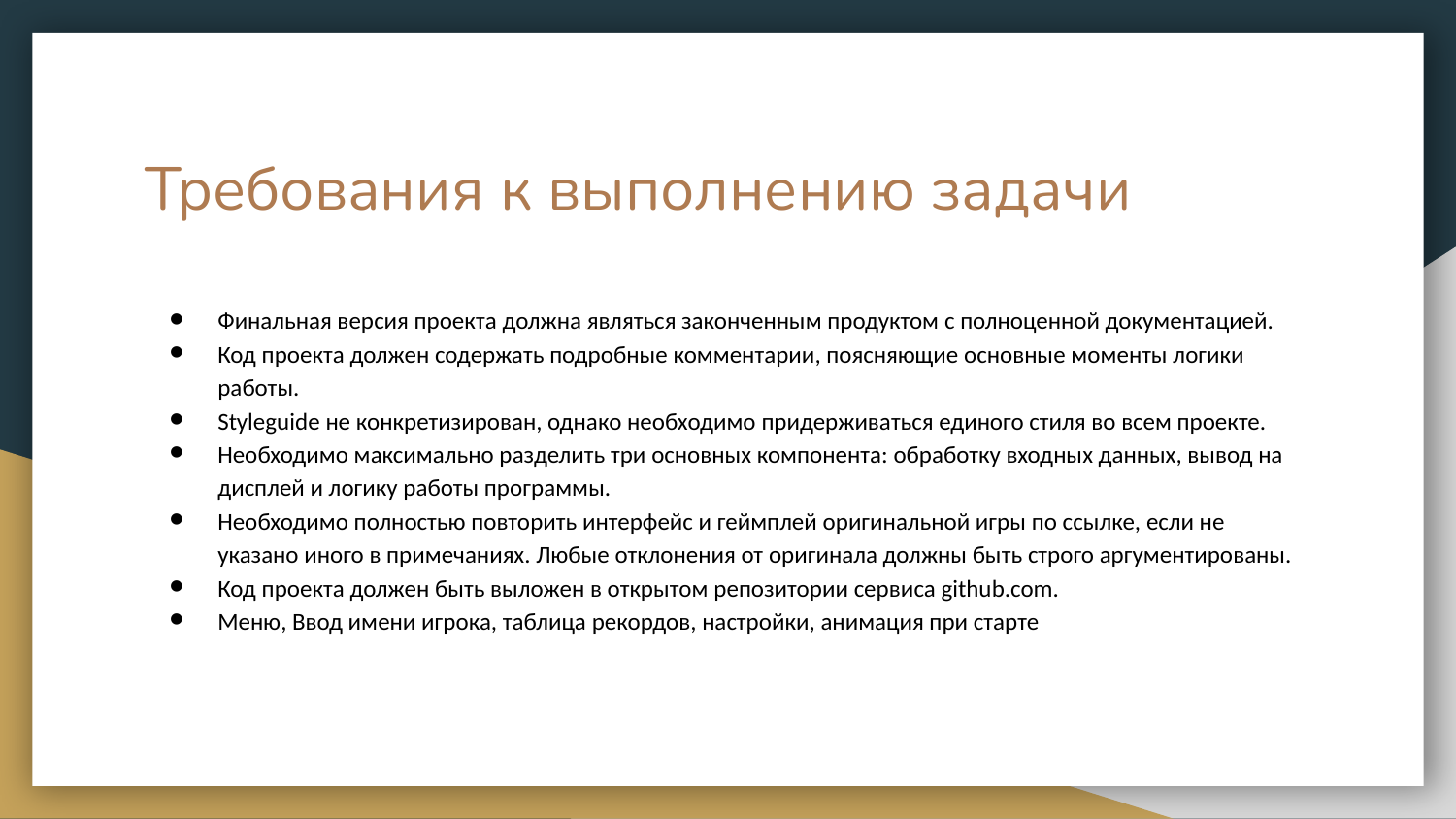

# Требования к выполнению задачи
Финальная версия проекта должна являться законченным продуктом с полноценной документацией.
Код проекта должен содержать подробные комментарии, поясняющие основные моменты логики работы.
Styleguide не конкретизирован, однако необходимо придерживаться единого стиля во всем проекте.
Необходимо максимально разделить три основных компонента: обработку входных данных, вывод на дисплей и логику работы программы.
Необходимо полностью повторить интерфейс и геймплей оригинальной игры по ссылке, если не указано иного в примечаниях. Любые отклонения от оригинала должны быть строго аргументированы.
Код проекта должен быть выложен в открытом репозитории сервиса github.com.
Меню, Ввод имени игрока, таблица рекордов, настройки, анимация при старте